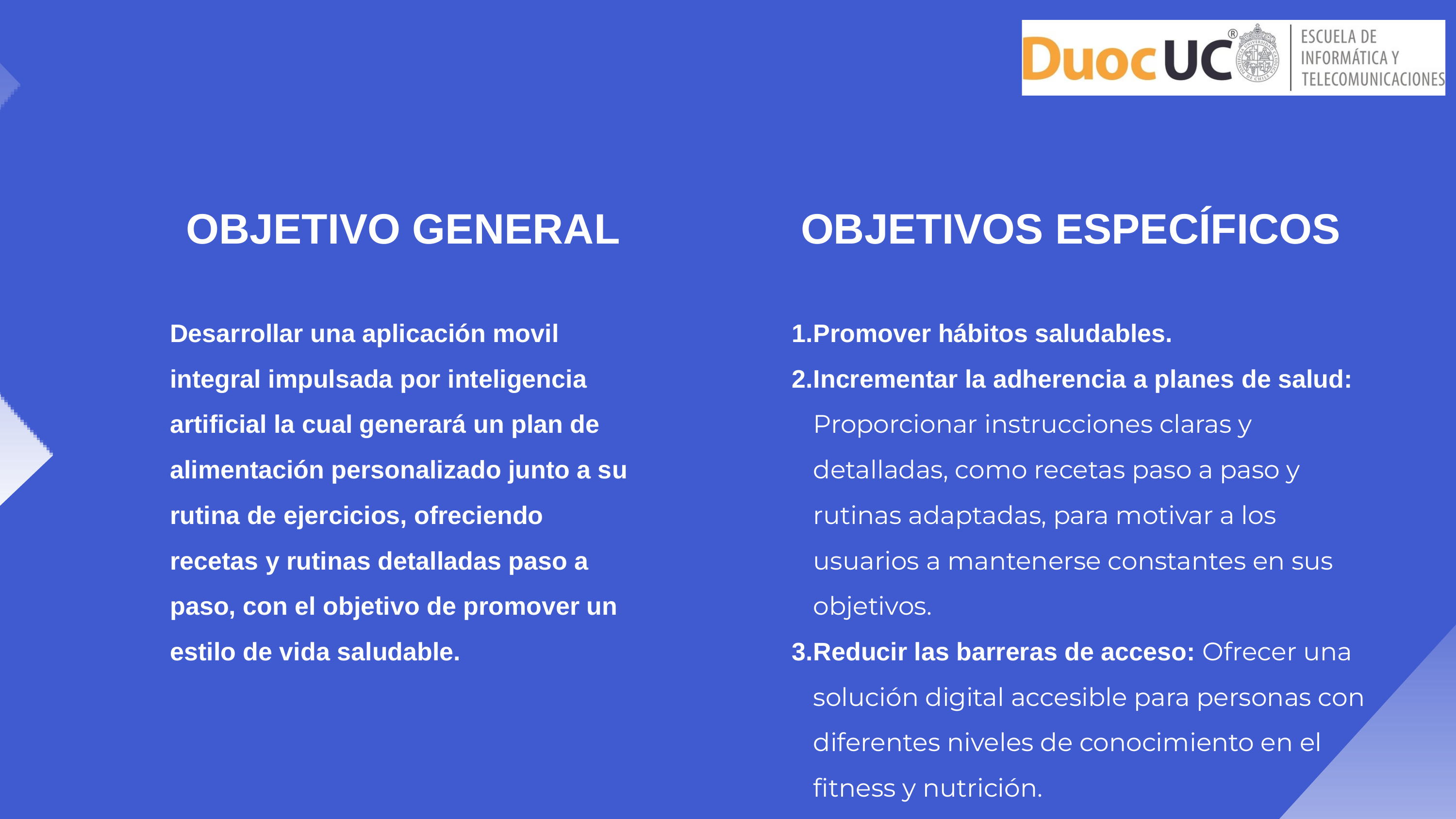

OBJETIVO GENERAL
OBJETIVOS ESPECÍFICOS
Desarrollar una aplicación movil integral impulsada por inteligencia artificial la cual generará un plan de alimentación personalizado junto a su rutina de ejercicios, ofreciendo recetas y rutinas detalladas paso a paso, con el objetivo de promover un estilo de vida saludable.
Promover hábitos saludables.
Incrementar la adherencia a planes de salud: Proporcionar instrucciones claras y detalladas, como recetas paso a paso y rutinas adaptadas, para motivar a los usuarios a mantenerse constantes en sus objetivos.
Reducir las barreras de acceso: Ofrecer una solución digital accesible para personas con diferentes niveles de conocimiento en el fitness y nutrición.